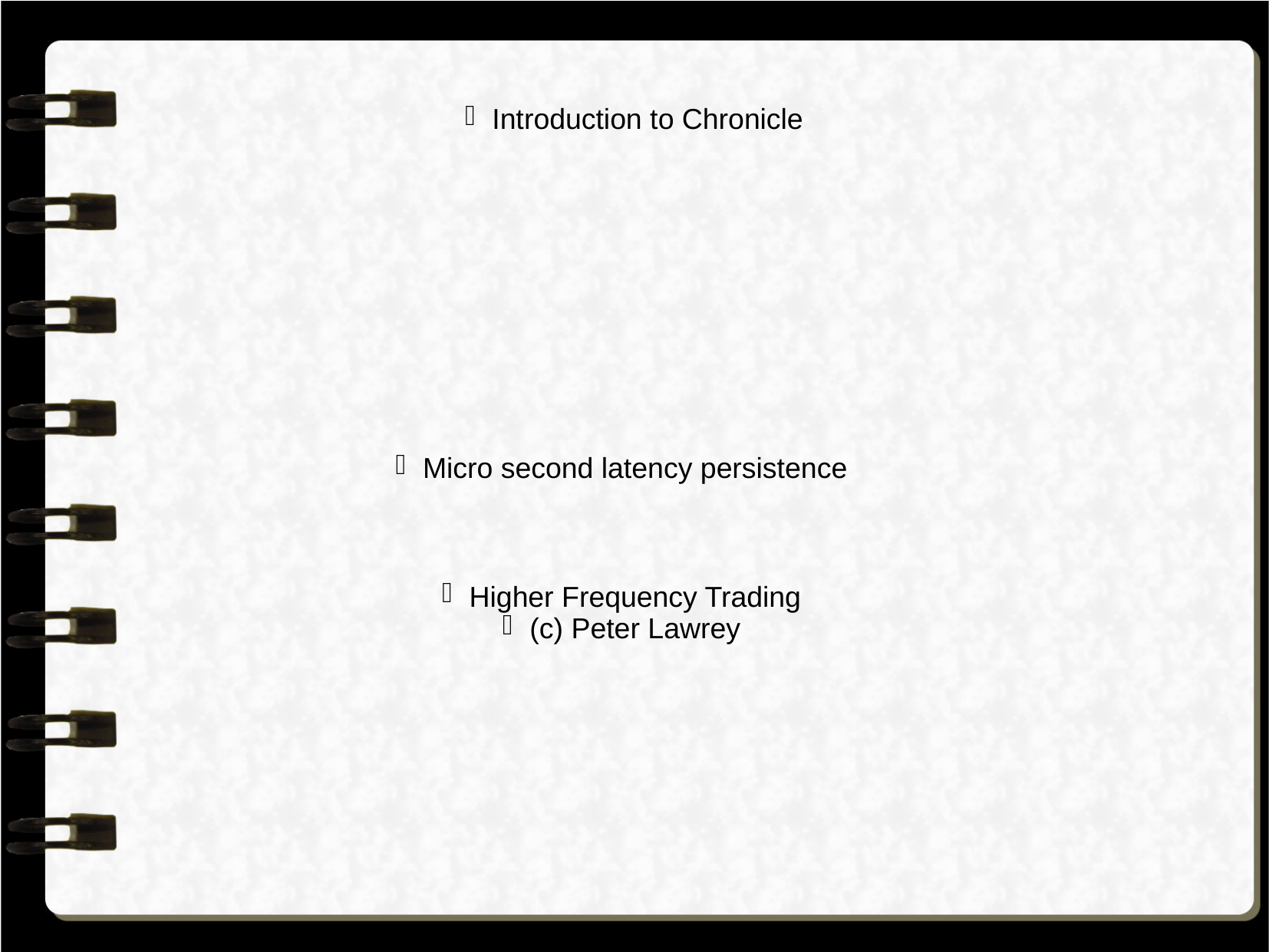

Introduction to Chronicle

Micro second latency persistence

Higher Frequency Trading
(c) Peter Lawrey